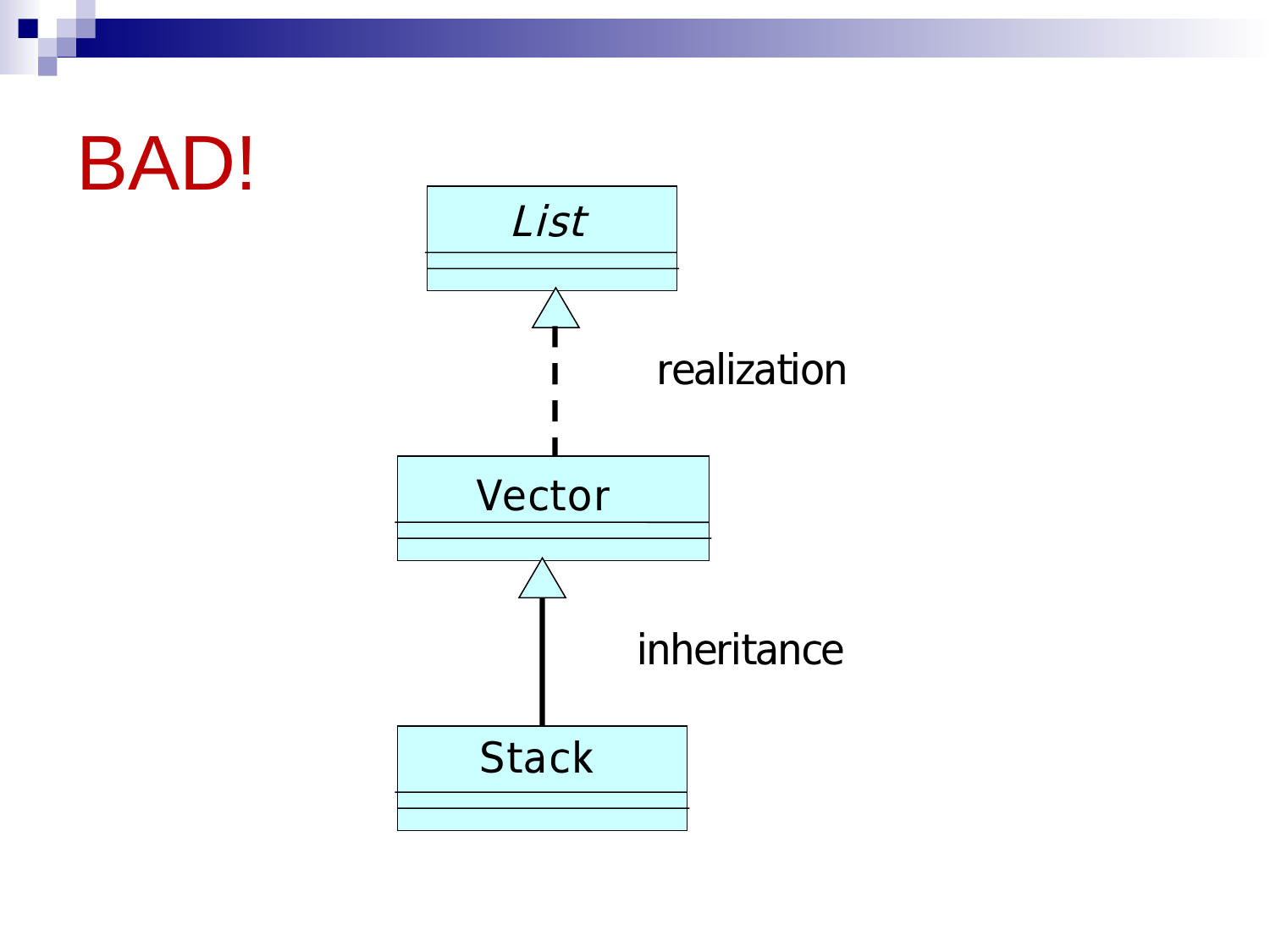

# BAD!

List

realization

Vector

inheritance
Stack